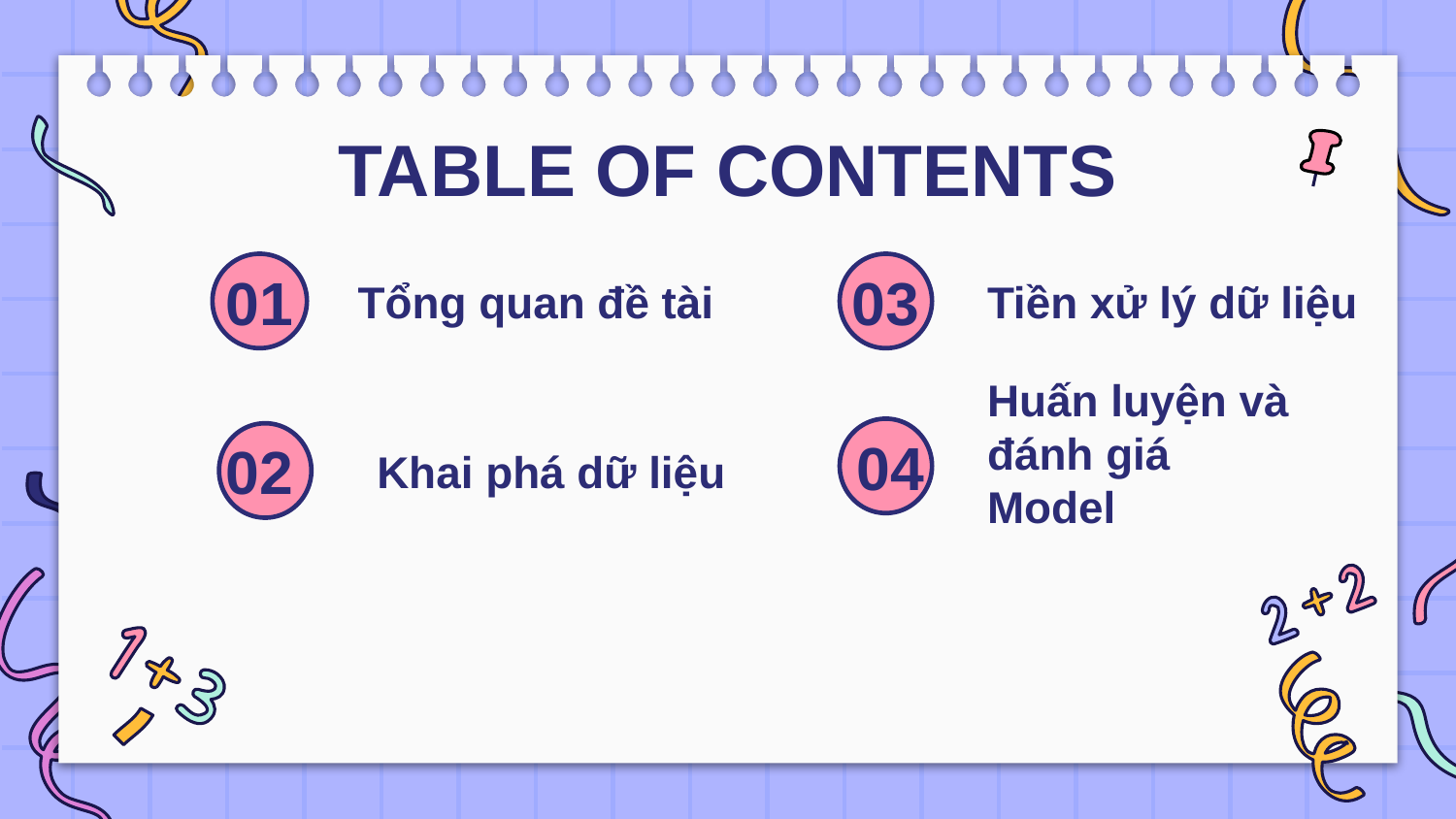

TABLE OF CONTENTS
# Tổng quan đề tài
Tiền xử lý dữ liệu

01
03
Huấn luyện và đánh giá
Model

Khai phá dữ liệu
04
02